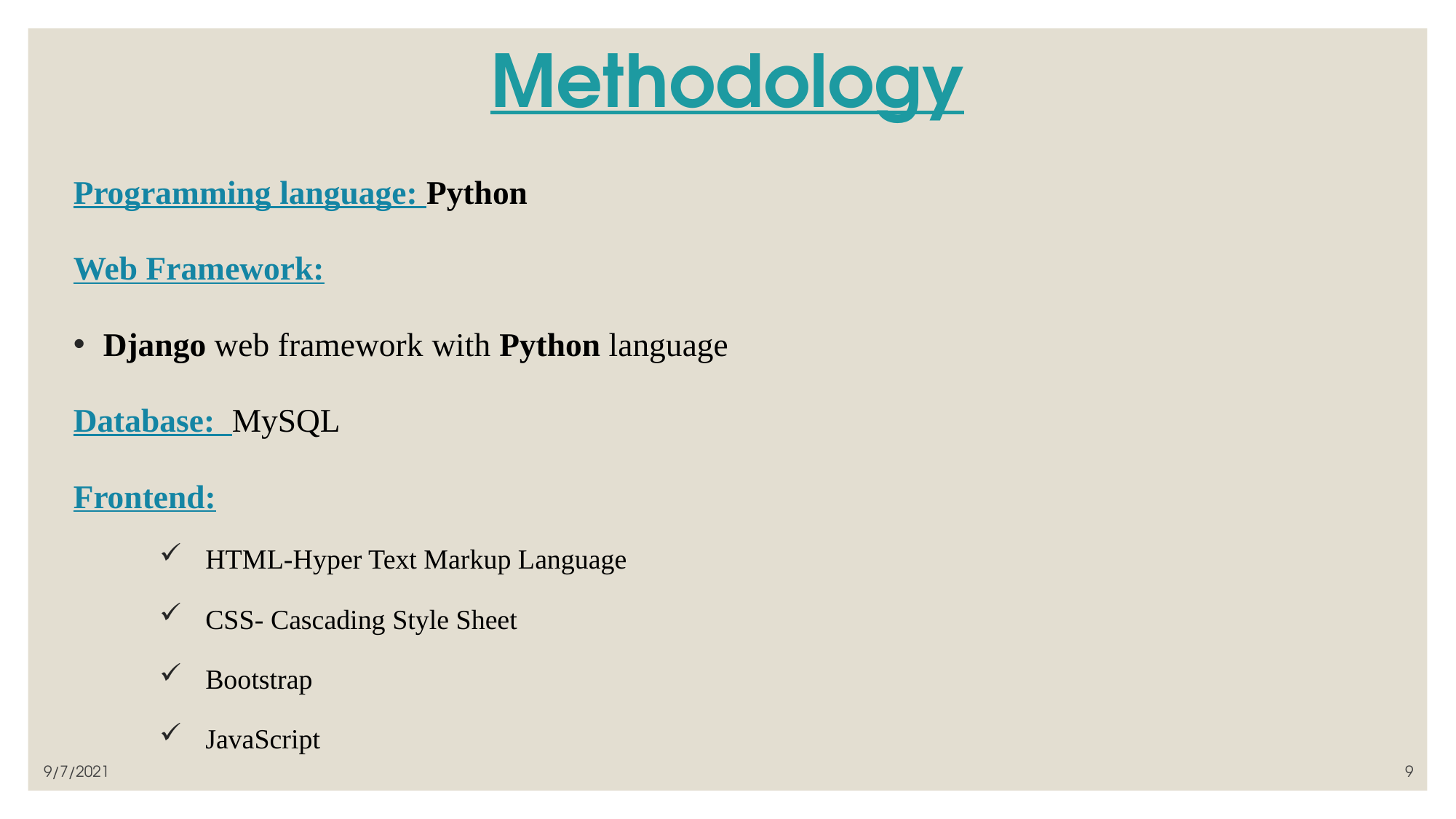

# Methodology
Programming language: Python
Web Framework:
 Django web framework with Python language
Database:  MySQL
Frontend:
  HTML-Hyper Text Markup Language
  CSS- Cascading Style Sheet
  Bootstrap
  JavaScript

9/7/2021
9